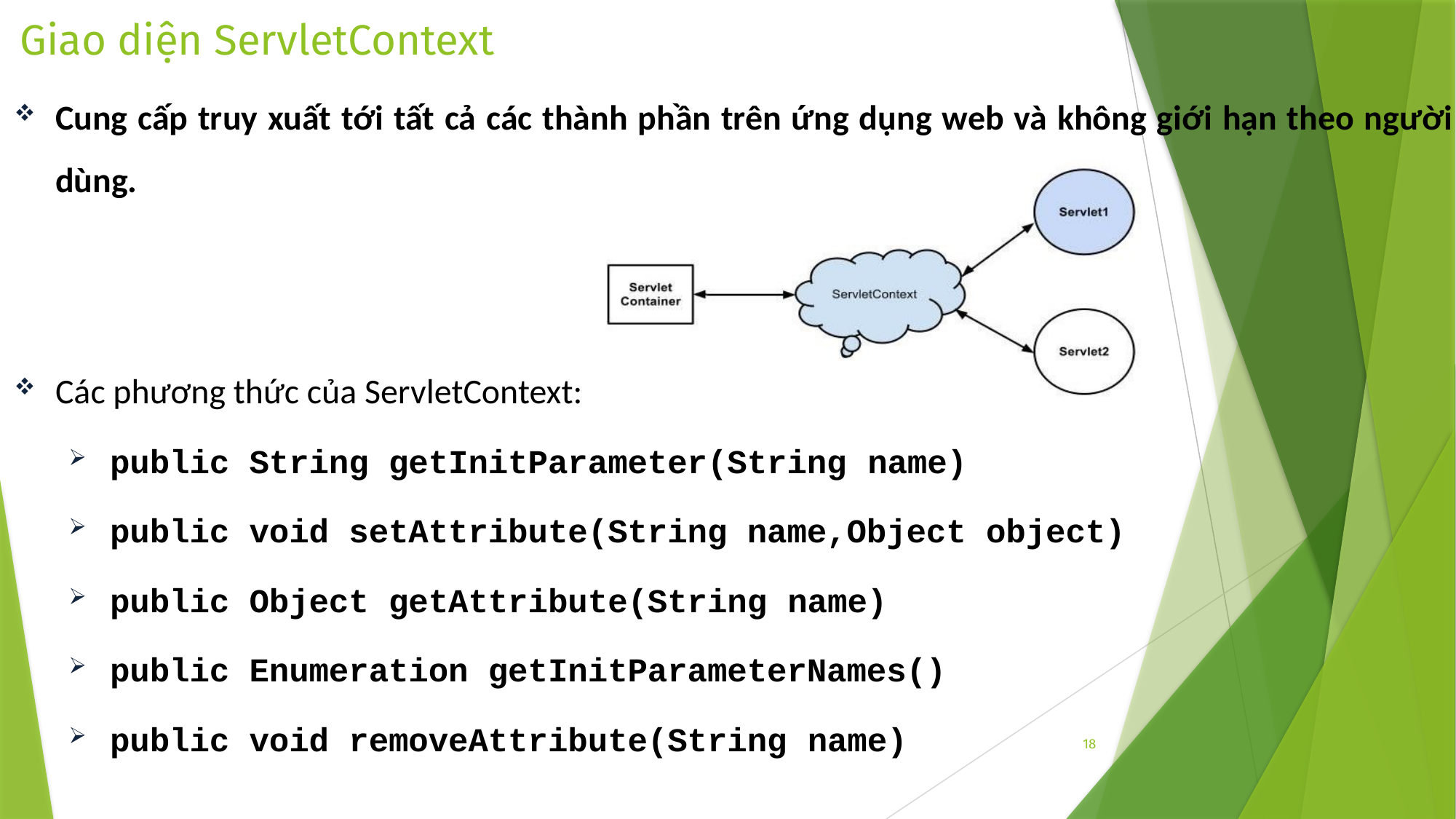

# Giao diện ServletContext
Cung cấp truy xuất tới tất cả các thành phần trên ứng dụng web và không giới hạn theo người dùng.

Các phương thức của ServletContext:
public String getInitParameter(String name)
public void setAttribute(String name,Object object)
public Object getAttribute(String name)
public Enumeration getInitParameterNames()
public void removeAttribute(String name)

18